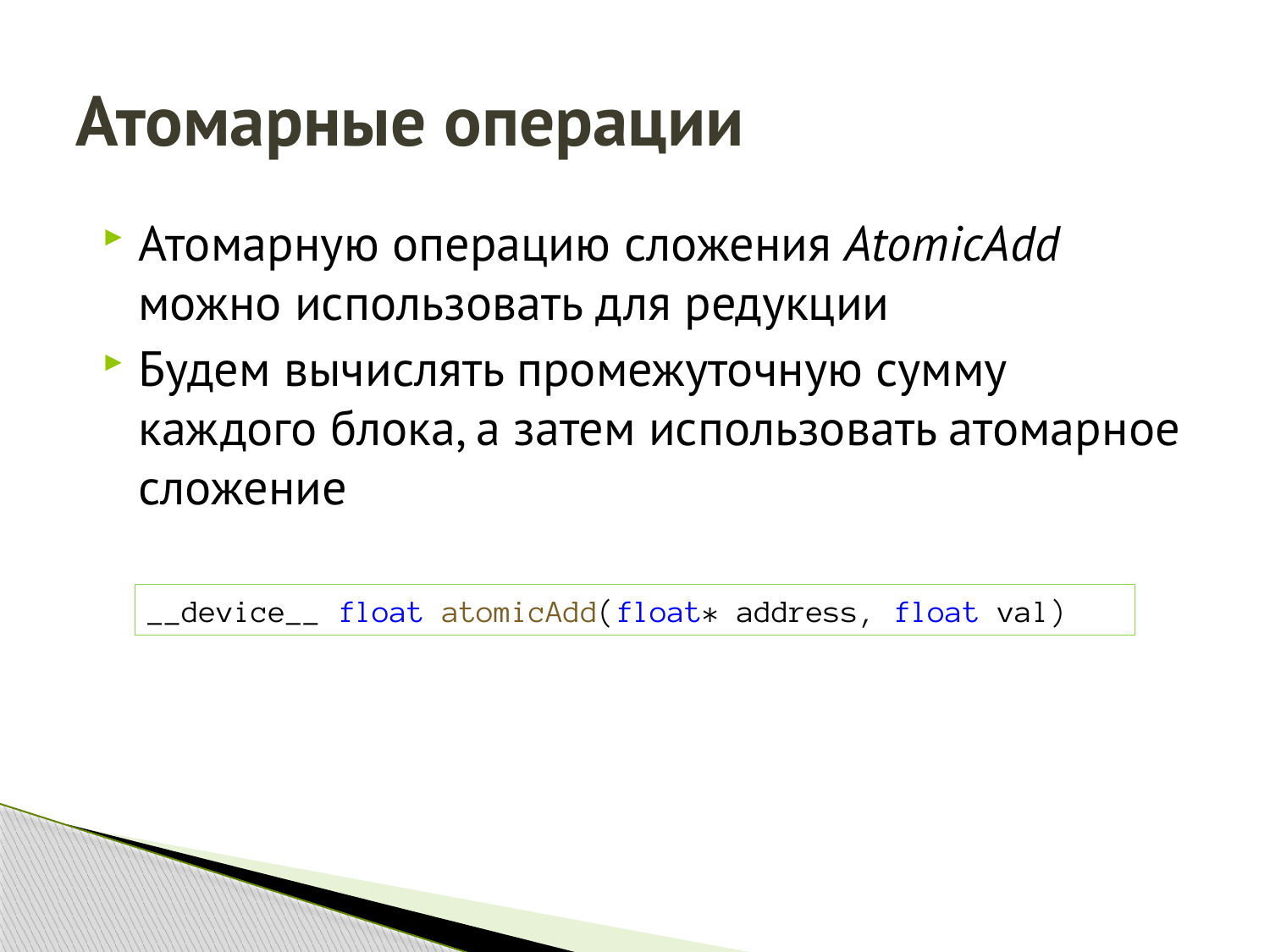

# Атомарные операции
Атомарную операцию сложения AtomicAdd можно использовать для редукции
Будем вычислять промежуточную сумму каждого блока, а затем использовать атомарное сложение
__device__ float atomicAdd(float* address, float val)